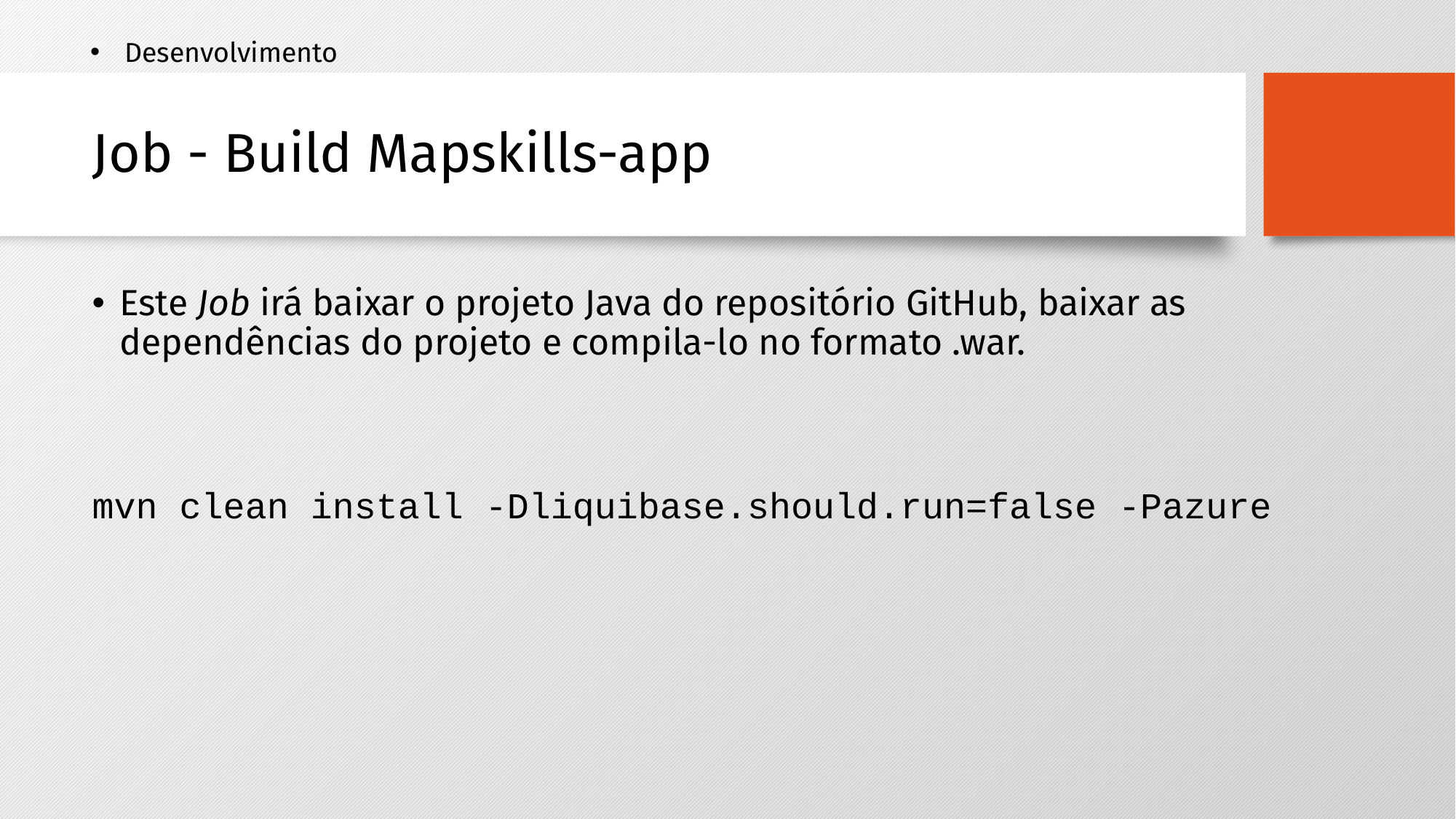

Desenvolvimento
# Job - Build Mapskills-app
Este Job irá baixar o projeto Java do repositório GitHub, baixar as dependências do projeto e compila-lo no formato .war.

mvn clean install -Dliquibase.should.run=false -Pazure